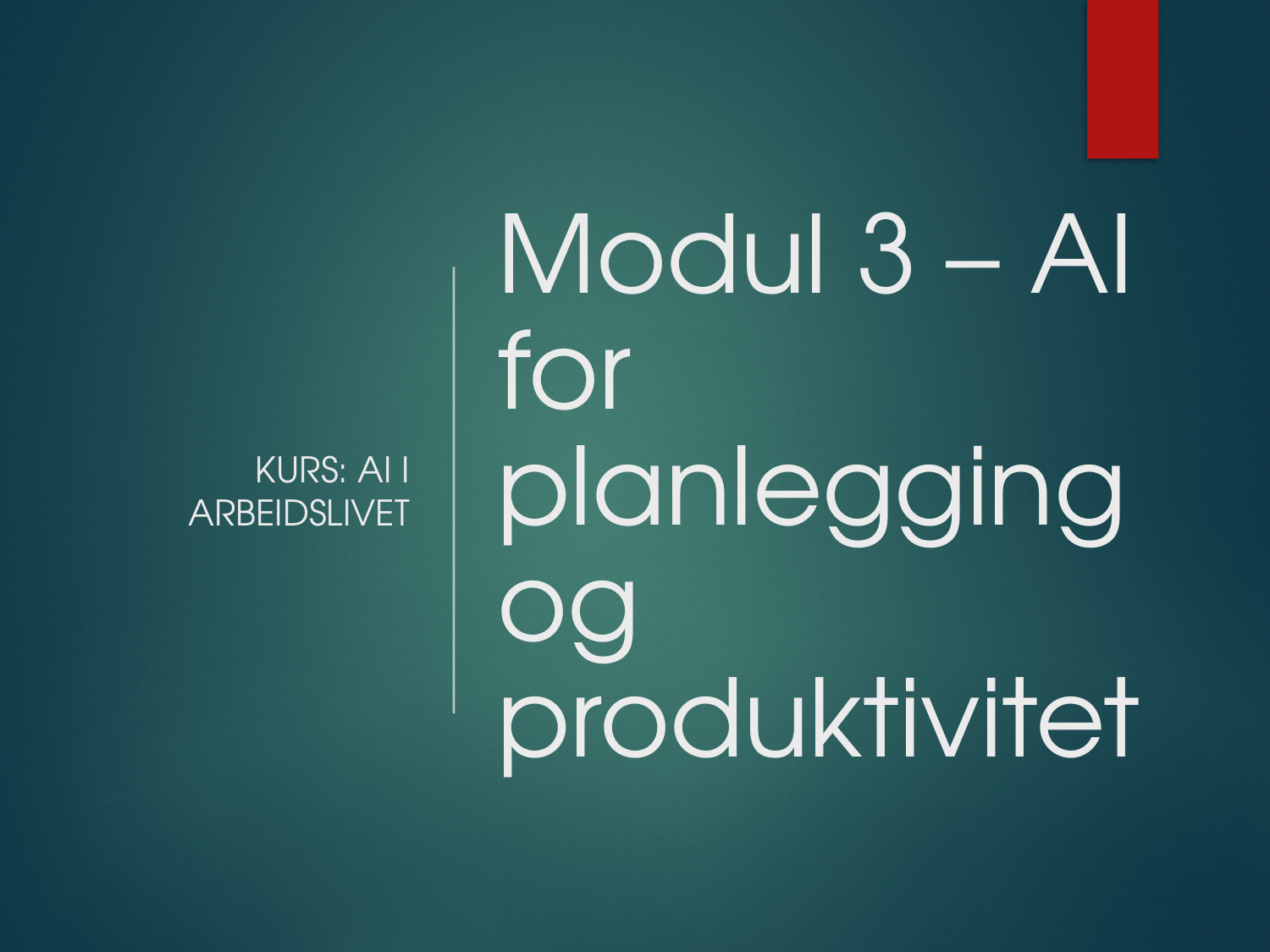

Kurs: AI i arbeidslivet
# Modul 3 – AI for planlegging og produktivitet